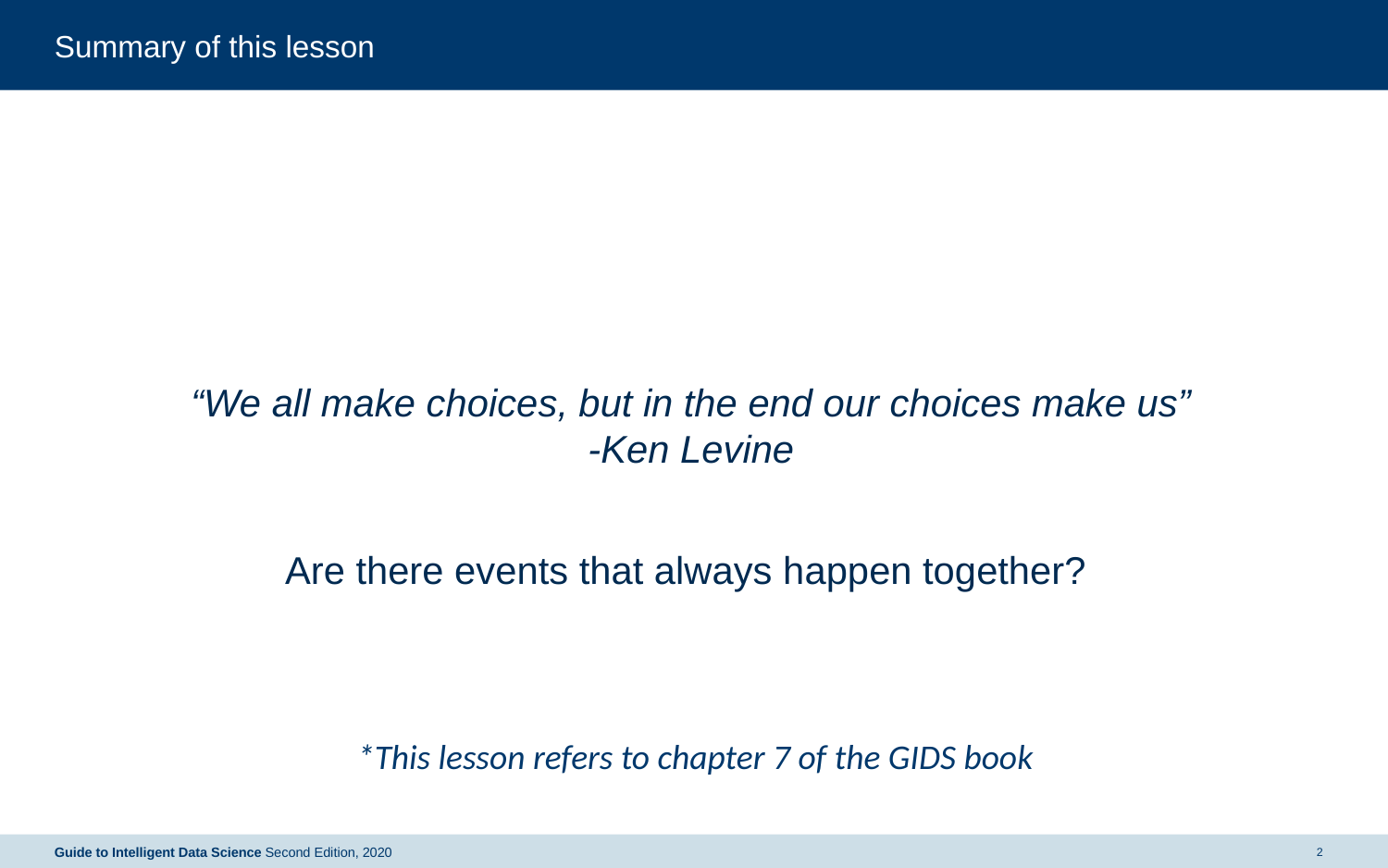

# Summary of this lesson
“We all make choices, but in the end our choices make us”
-Ken Levine

Are there events that always happen together?
*This lesson refers to chapter 7 of the GIDS book
Guide to Intelligent Data Science Second Edition, 2020
2